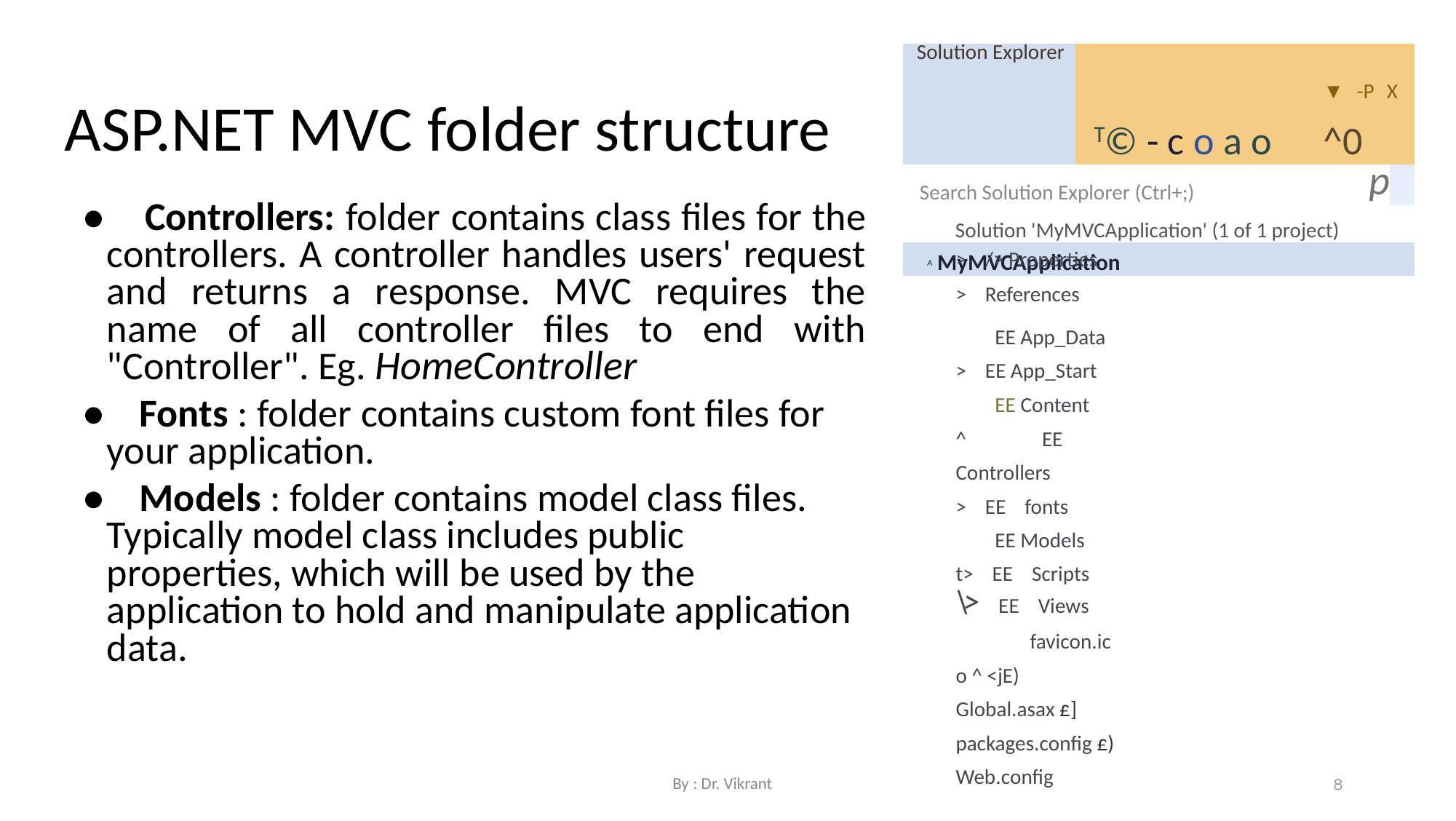

| Solution Explorer | T© - c o a o | ▼ -P X ^0 |  |
| --- | --- | --- | --- |
| Search Solution Explorer (Ctrl+;) |  | p |  |
| Solution 'MyMVCApplication' (1 of 1 project) |  |  |  |
| A MyMVCApplication |  |  |  |
ASP.NET MVC folder structure
•    Controllers: folder contains class files for the controllers. A controller handles users' request and returns a response. MVC requires the name of all controller files to end with "Controller". Eg. HomeController
•    Fonts : folder contains custom font files for your application.
•    Models : folder contains model class files. Typically model class includes public properties, which will be used by the application to hold and manipulate application data.
>    /> Properties
>    References
EE App_Data
>    EE App_Start EE Content
^    EE    Controllers
>    EE    fonts
EE Models
t>    EE    Scripts
\>    EE    Views
favicon.ico ^ <jE) Global.asax £] packages.config £) Web.config
By : Dr. Vikrant
8